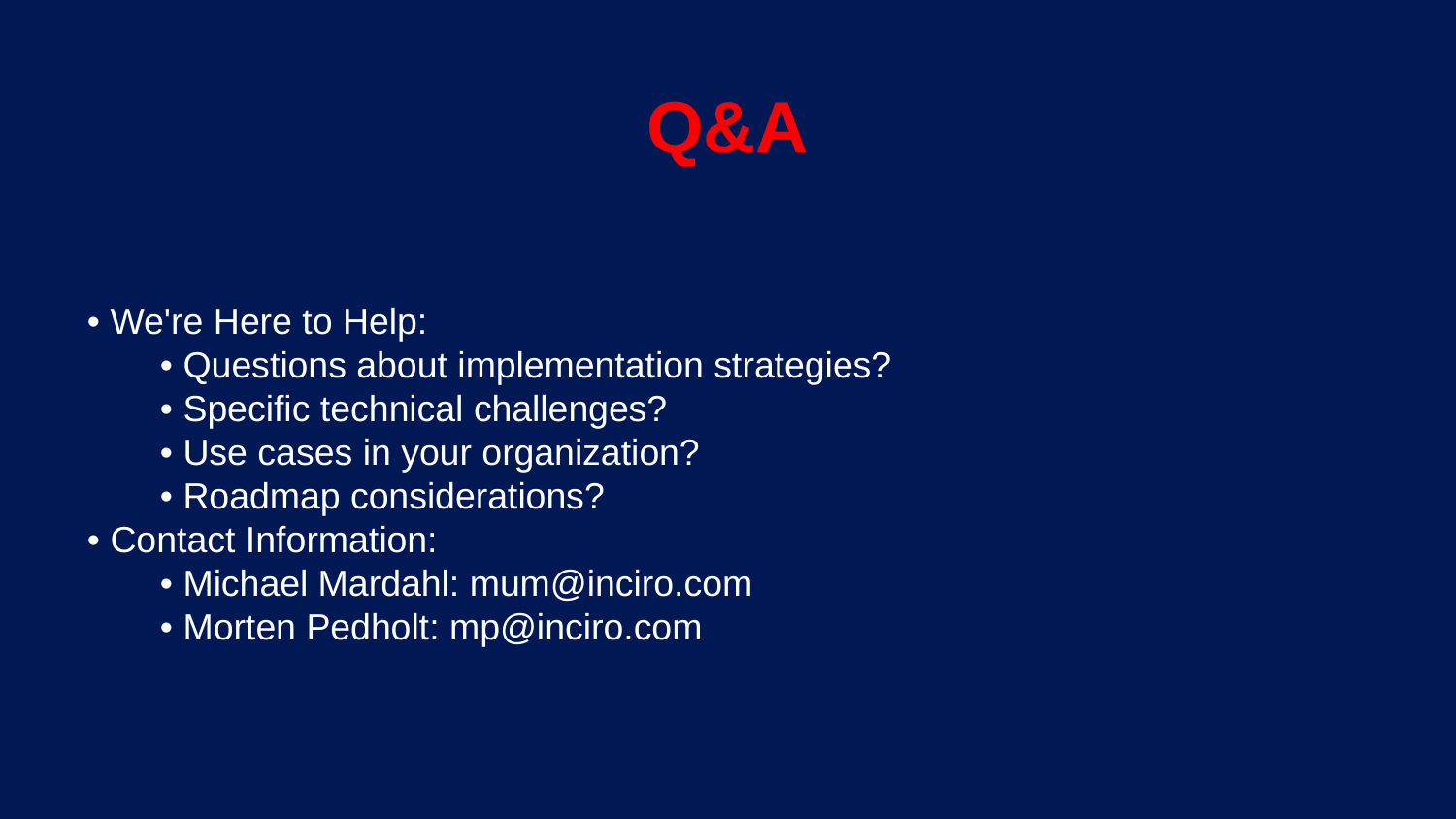

Q&A
• We're Here to Help:
• Questions about implementation strategies?
• Specific technical challenges?
• Use cases in your organization?
• Roadmap considerations?
• Contact Information:
• Michael Mardahl: mum@inciro.com
• Morten Pedholt: mp@inciro.com